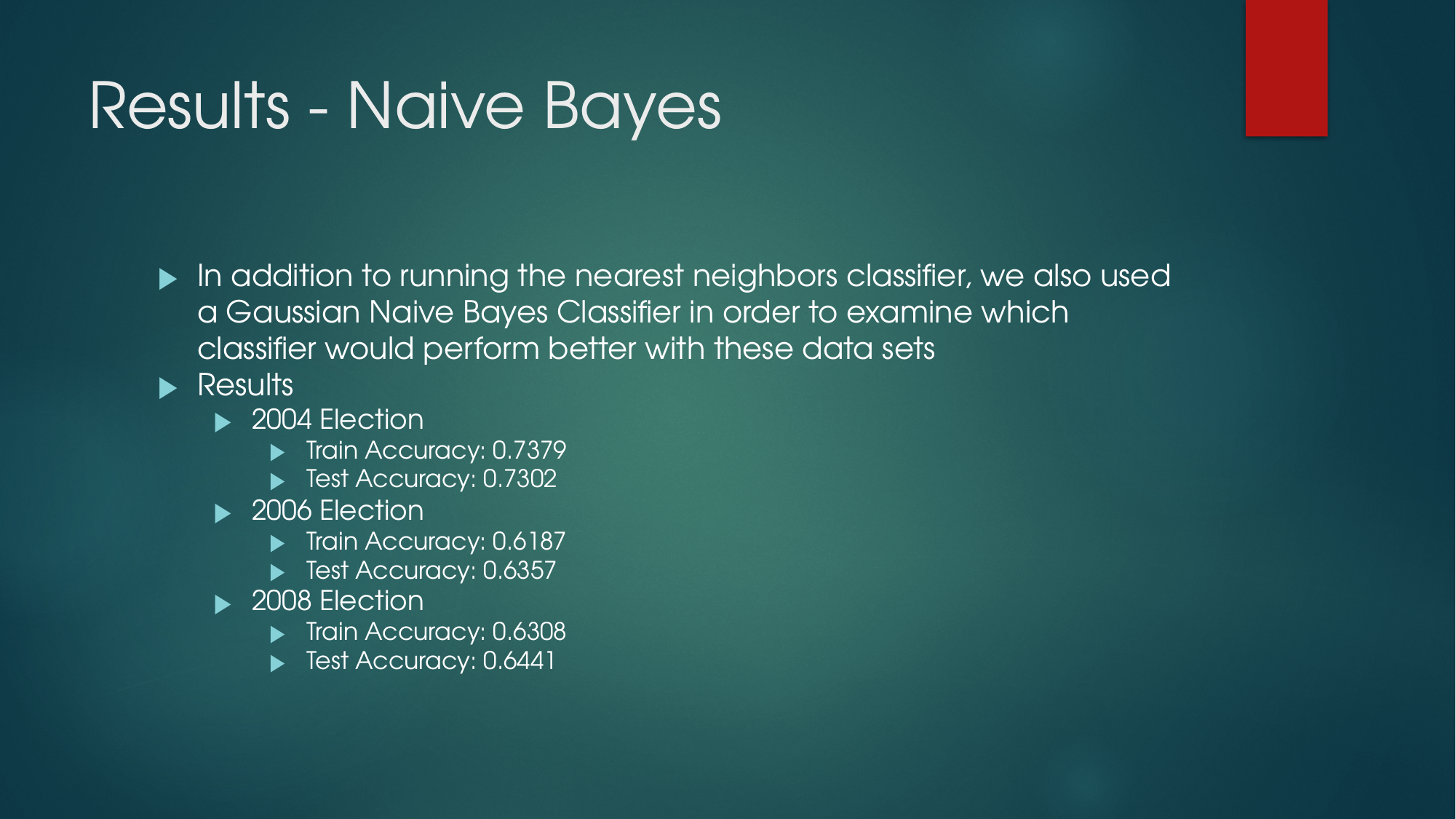

# Results - Naive Bayes
In addition to running the nearest neighbors classifier, we also used a Gaussian Naive Bayes Classifier in order to examine which classifier would perform better with these data sets
Results
2004 Election
Train Accuracy: 0.7379
Test Accuracy: 0.7302
2006 Election
Train Accuracy: 0.6187
Test Accuracy: 0.6357
2008 Election
Train Accuracy: 0.6308
Test Accuracy: 0.6441